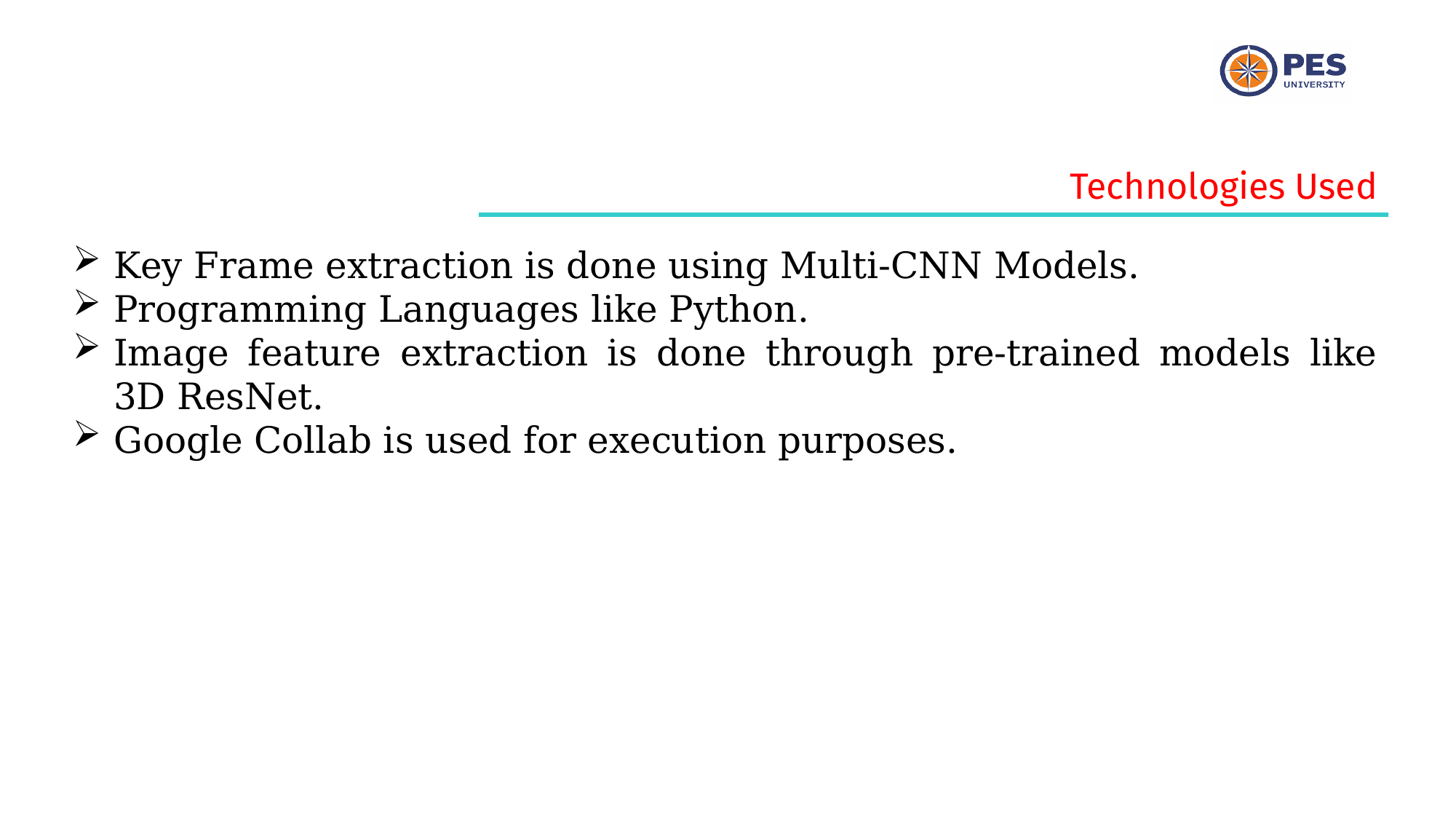

Technologies Used

Key Frame extraction is done using Multi-CNN Models.
Programming Languages like Python.
Image feature extraction is done through pre-trained models like 3D ResNet.
Google Collab is used for execution purposes.